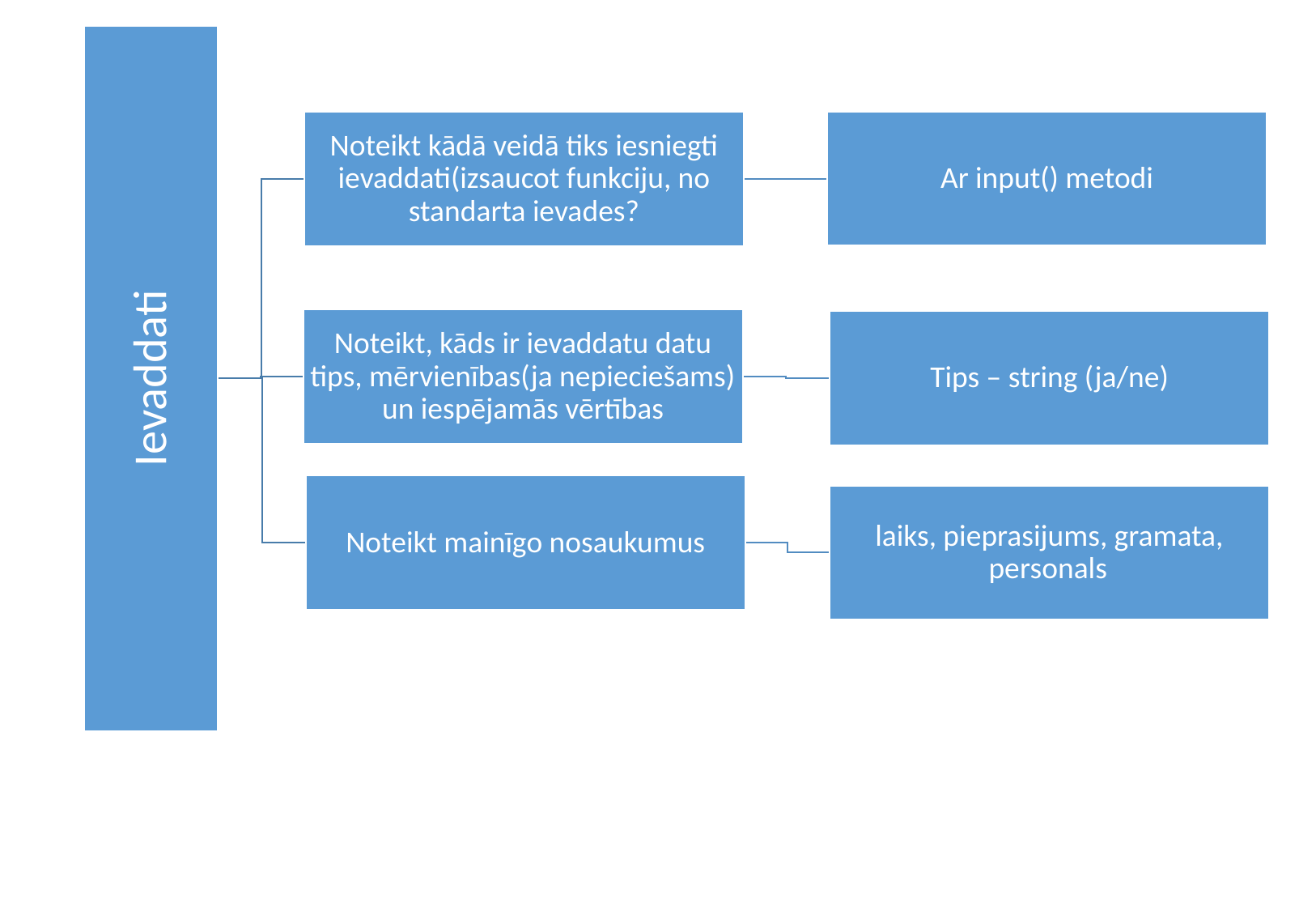

Ievaddati
Noteikt kādā veidā tiks iesniegti ievaddati(izsaucot funkciju, no standarta ievades?
Ar input() metodi
Noteikt, kāds ir ievaddatu datu tips, mērvienības(ja nepieciešams) un iespējamās vērtības
Tips – string (ja/ne)
Noteikt mainīgo nosaukumus
laiks, pieprasijums, gramata, personals